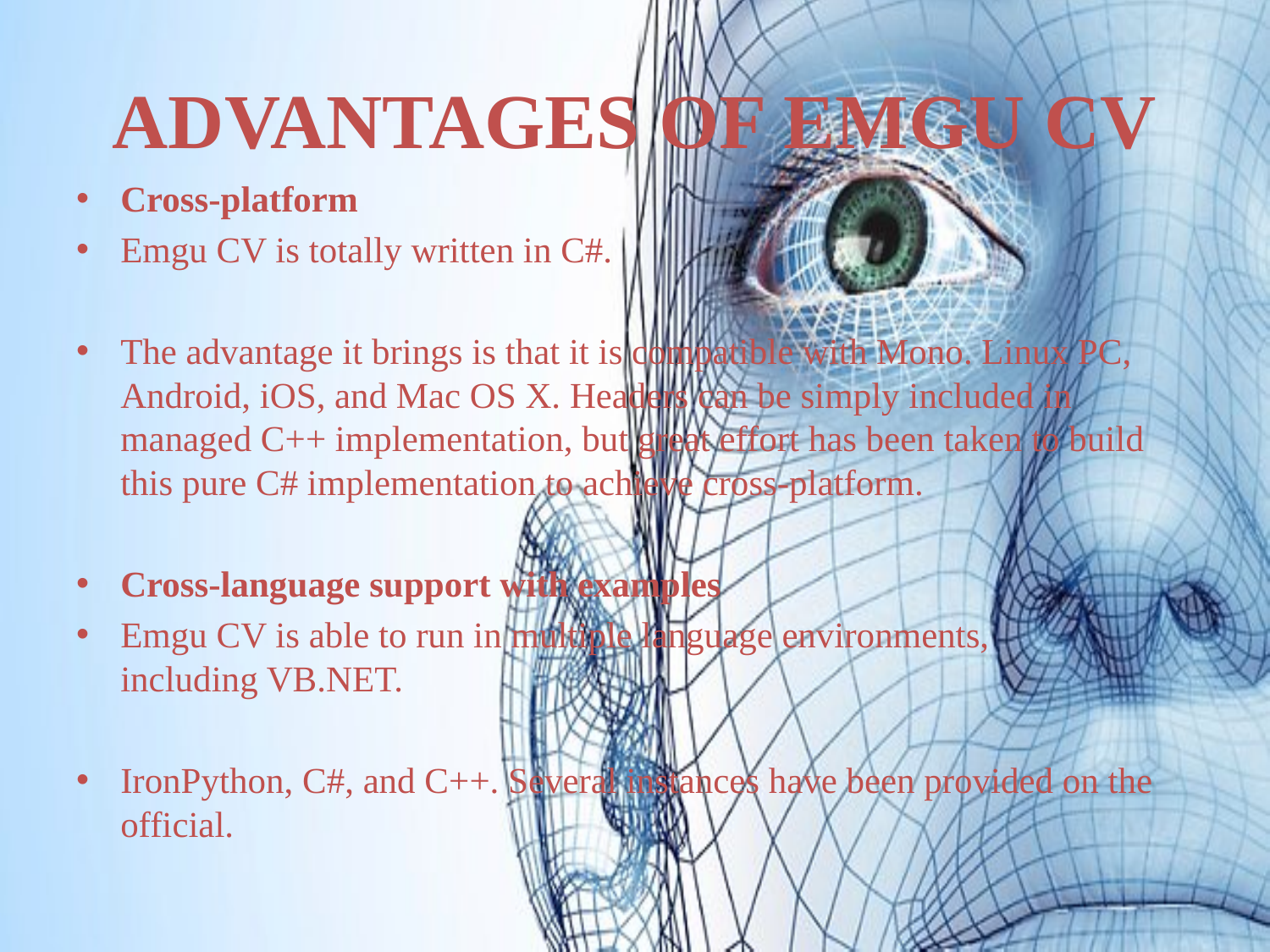

# ADVANTAGES OF EMGU CV
Cross-platform
Emgu CV is totally written in C#.

The advantage it brings is that it is compatible with Mono. Linux PC, Android, iOS, and Mac OS X. Headers can be simply included in managed C++ implementation, but great effort has been taken to build this pure C# implementation to achieve cross-platform.

Cross-language support with examples
Emgu CV is able to run in multiple language environments,               including VB.NET.

IronPython, C#, and C++. Several instances have been provided on the official.